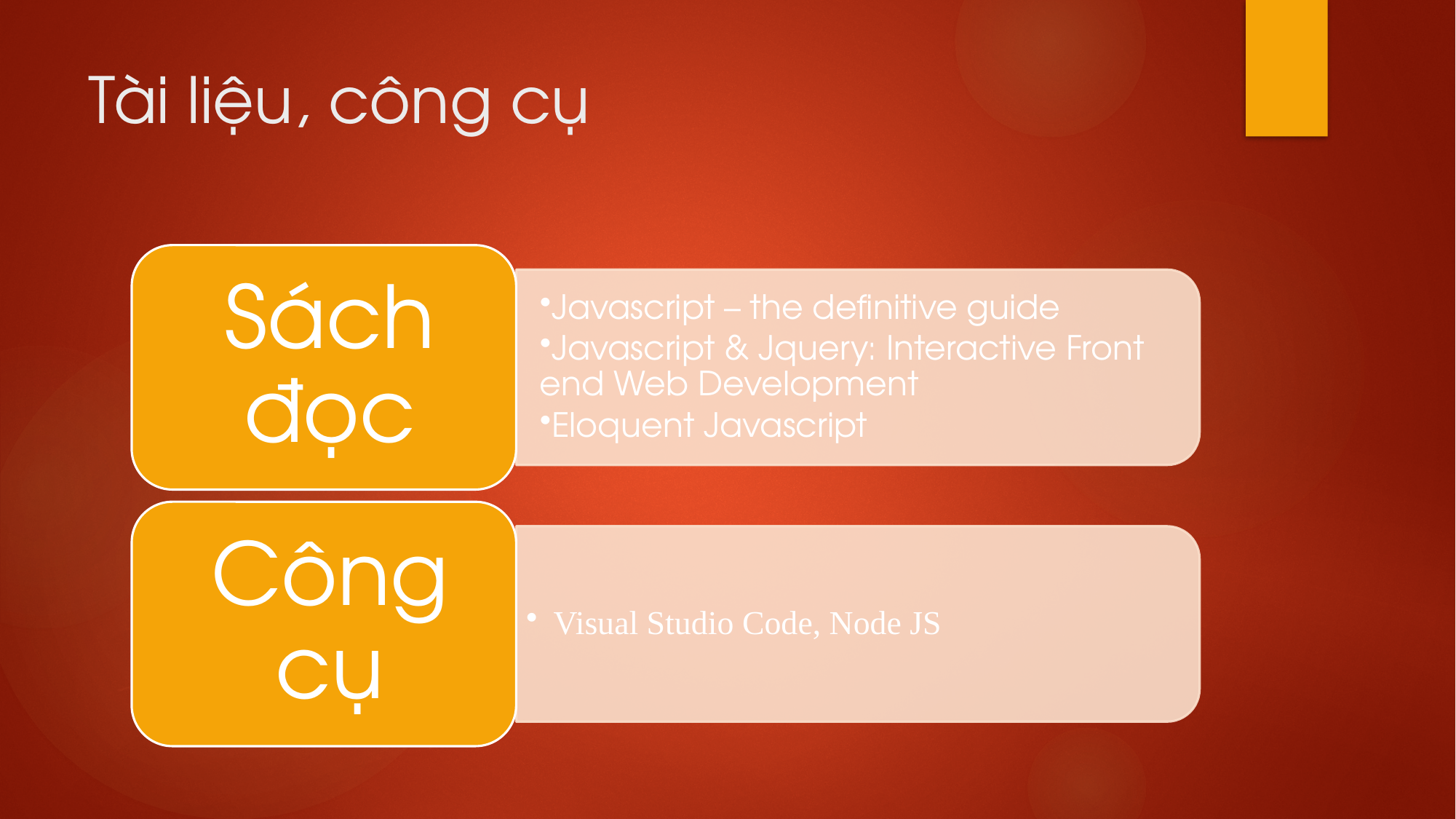

# Tài liệu, công cụ
Javascript – the definitive guide
Javascript & Jquery: Interactive Front end Web Development
Eloquent Javascript
Sách đọc
Visual Studio Code, Node JS
Công cụ